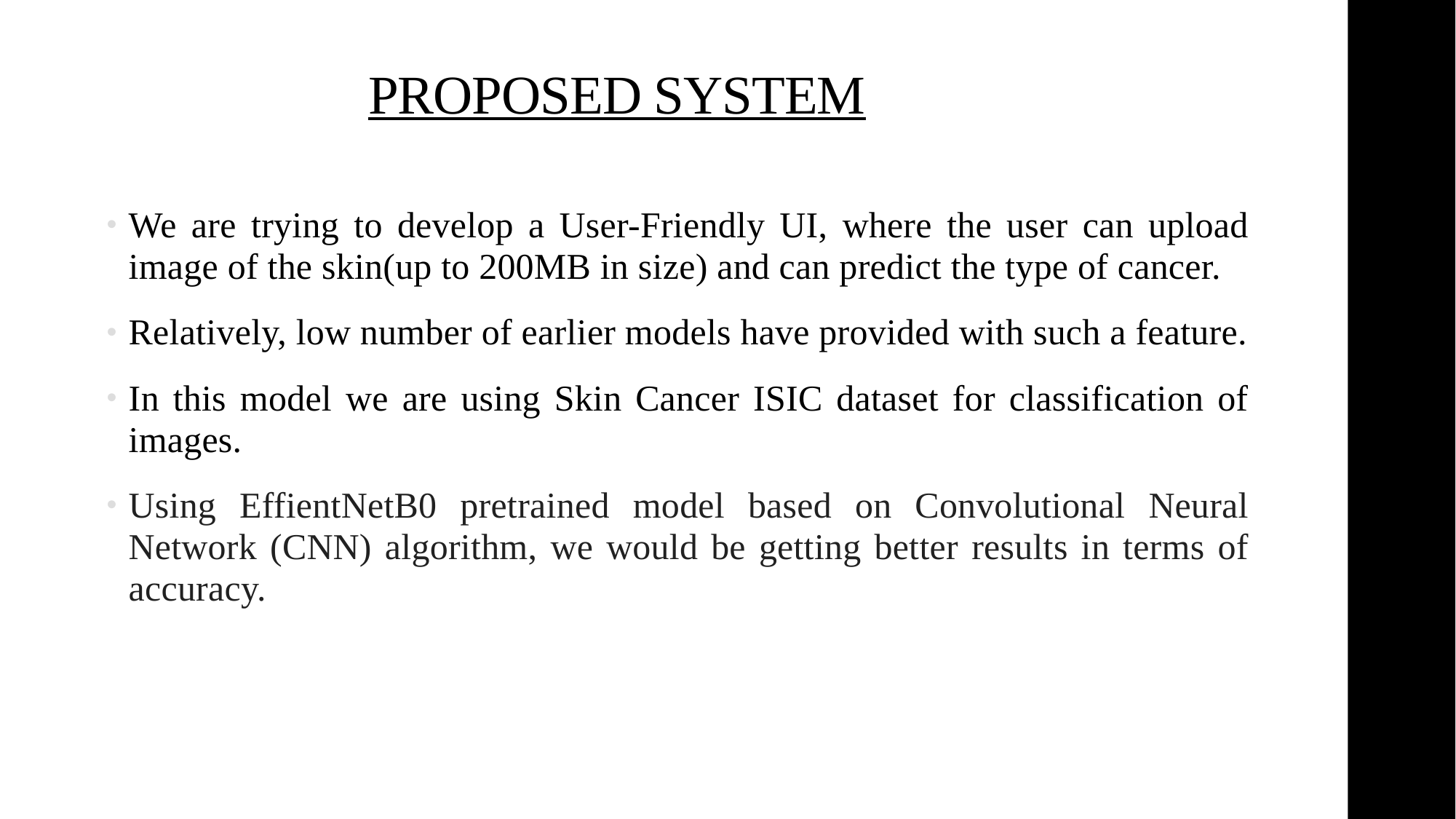

# PROPOSED SYSTEM
We are trying to develop a User-Friendly UI, where the user can upload image of the skin(up to 200MB in size) and can predict the type of cancer.
Relatively, low number of earlier models have provided with such a feature.
In this model we are using Skin Cancer ISIC dataset for classification of images.
Using EffientNetB0 pretrained model based on Convolutional Neural Network (CNN) algorithm, we would be getting better results in terms of accuracy.